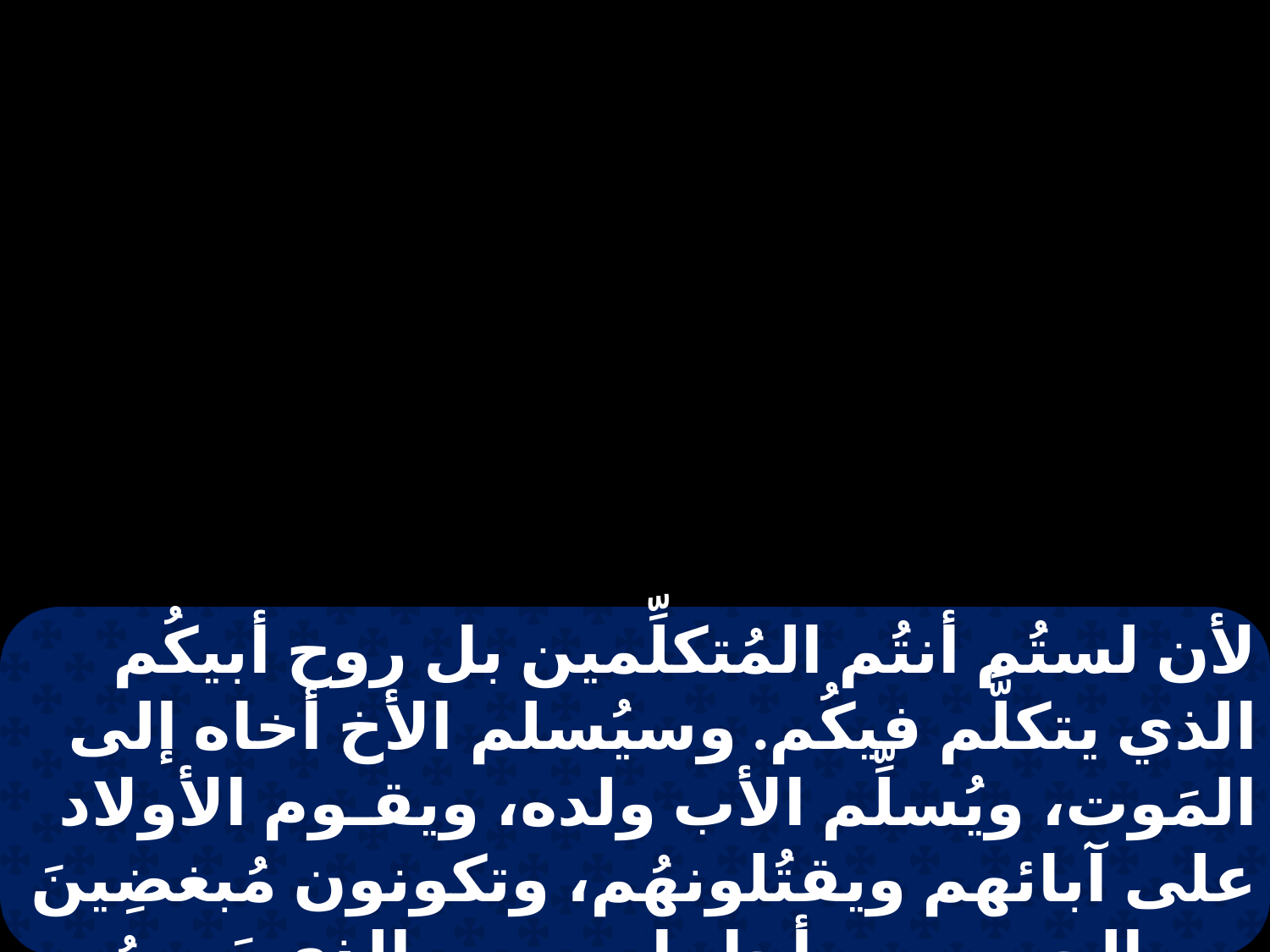

لأن لستُم أنتُم المُتكلِّمين بل روح أبيكُم الذي يتكلَّم فيكُم. وسيُسلم الأخ أخاه إلى المَوت، ويُسلِّم الأب ولده، ويقـوم الأولاد على آبائهم ويقتُلونهُم، وتكونون مُبغضِينَ من الجميع من أجل اسمي. والذي يَصبرُ إلى المُنتَهى فهذا يَخلُصُ.